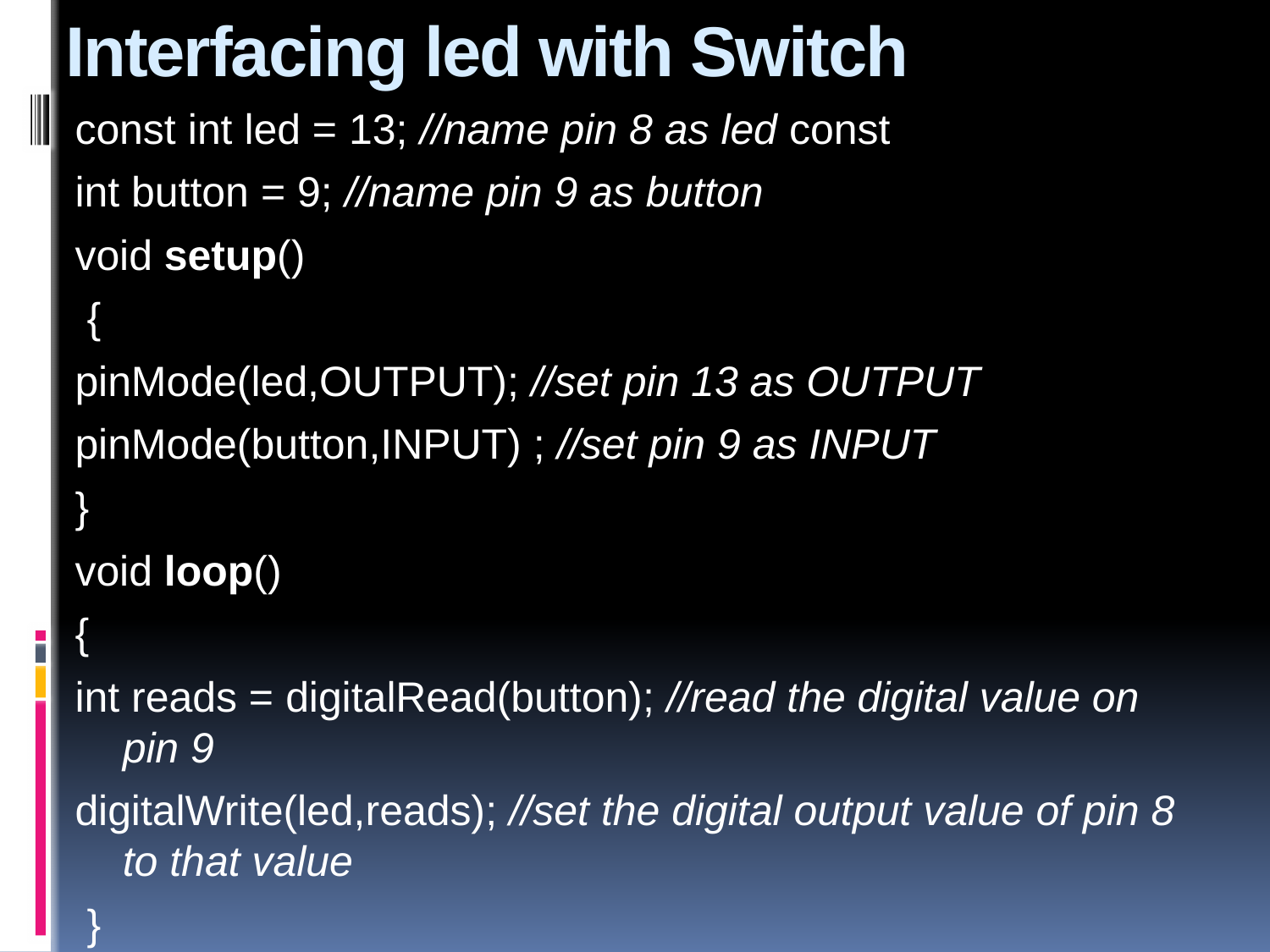

# Interfacing led with Switch
const int led = 13; //name pin 8 as led const
int button = 9; //name pin 9 as button
void setup()
 {
pinMode(led,OUTPUT); //set pin 13 as OUTPUT
pinMode(button,INPUT) ; //set pin 9 as INPUT
}
void loop()
{
int reads = digitalRead(button); //read the digital value on pin 9
digitalWrite(led,reads); //set the digital output value of pin 8 to that value
 }